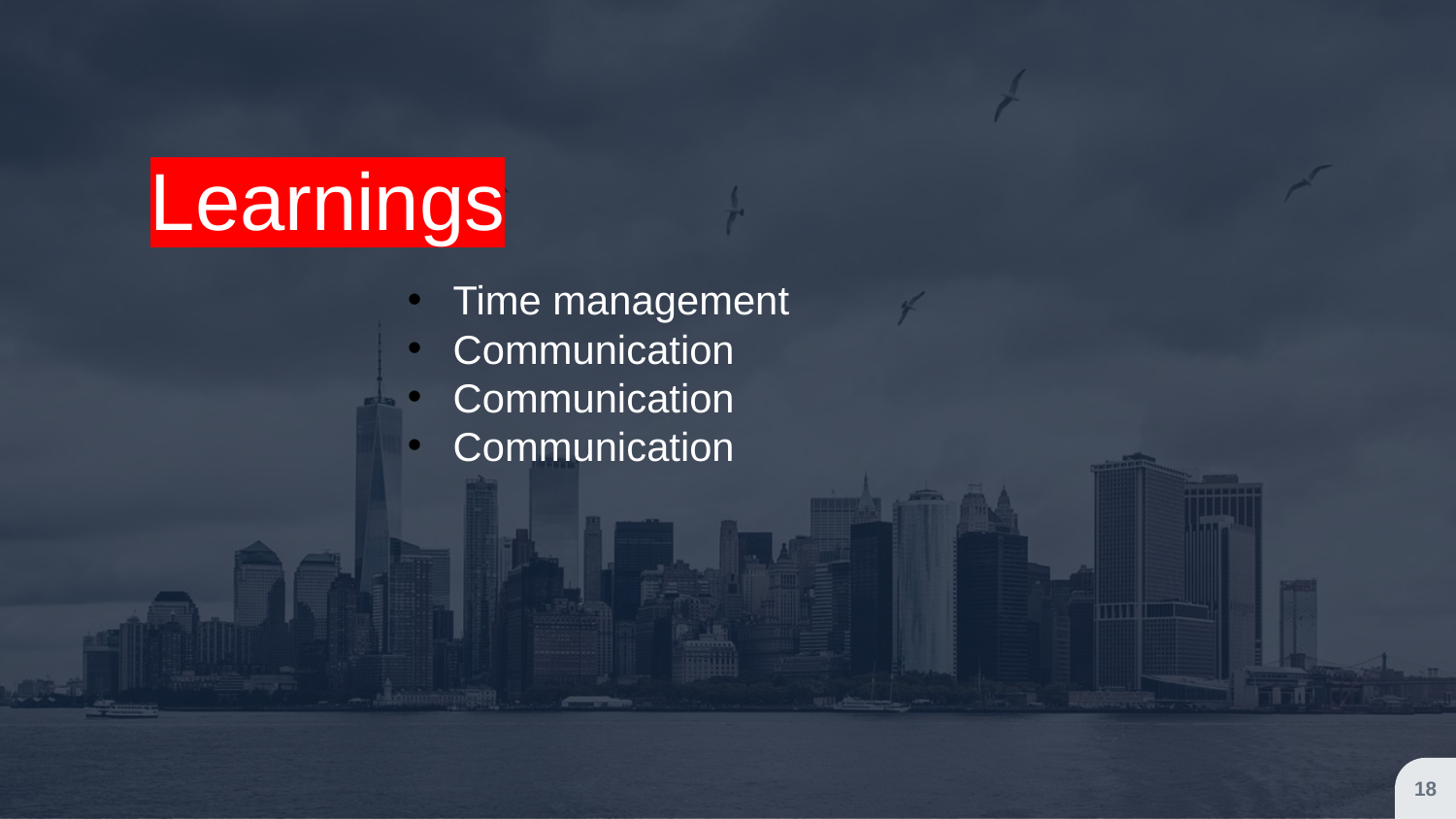

Learnings
Time management
Communication
Communication
Communication
18